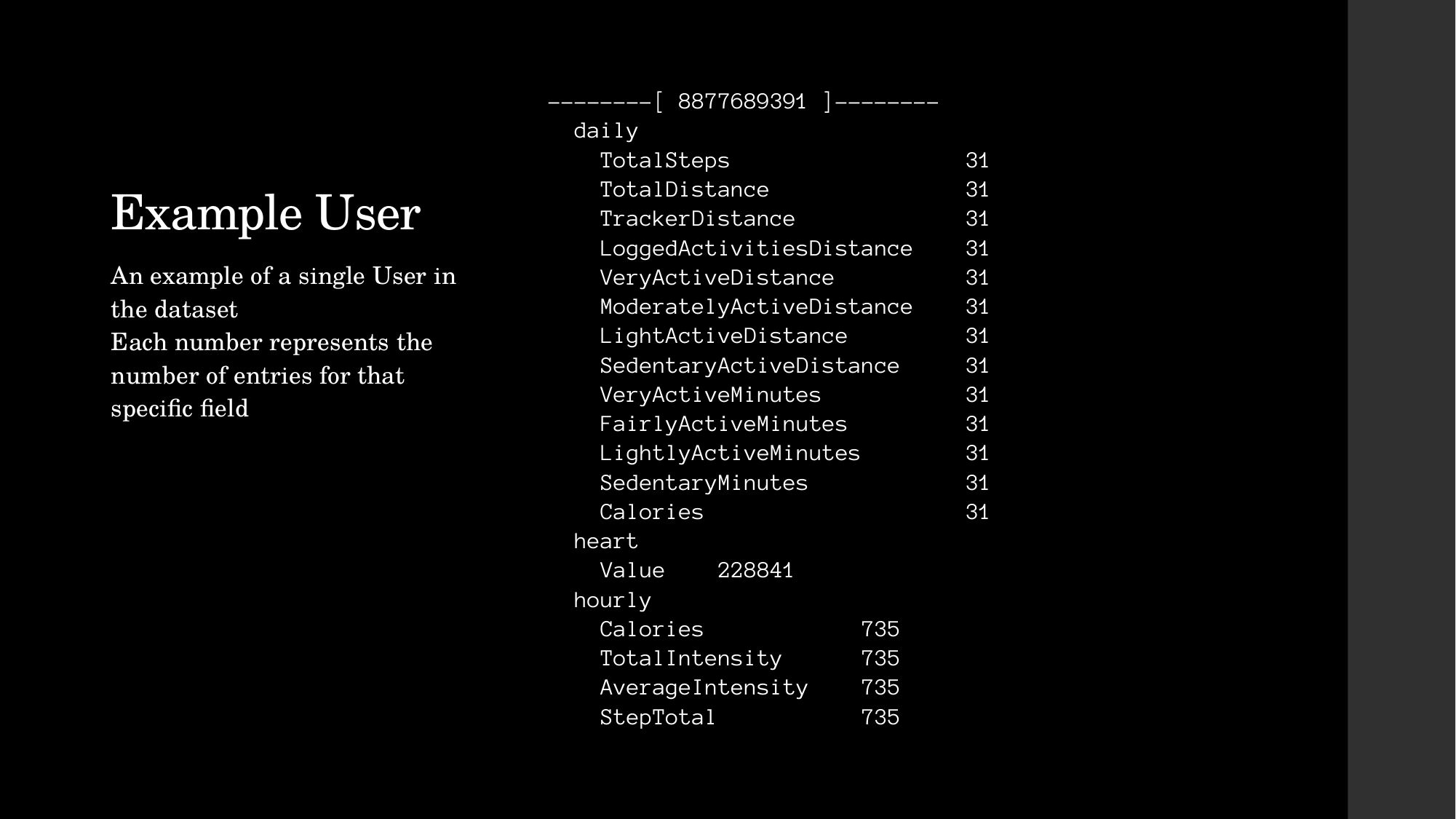

# Example User
--------[ 8877689391 ]--------
  daily
    TotalSteps                  31
    TotalDistance               31
    TrackerDistance             31
    LoggedActivitiesDistance    31
    VeryActiveDistance          31
    ModeratelyActiveDistance    31
    LightActiveDistance         31
    SedentaryActiveDistance     31
    VeryActiveMinutes           31
    FairlyActiveMinutes         31
    LightlyActiveMinutes        31
    SedentaryMinutes            31
    Calories                    31
  heart
    Value    228841
  hourly
    Calories            735
    TotalIntensity      735
    AverageIntensity    735
    StepTotal           735
An example of a single User in the dataset
Each number represents the number of entries for that specific field